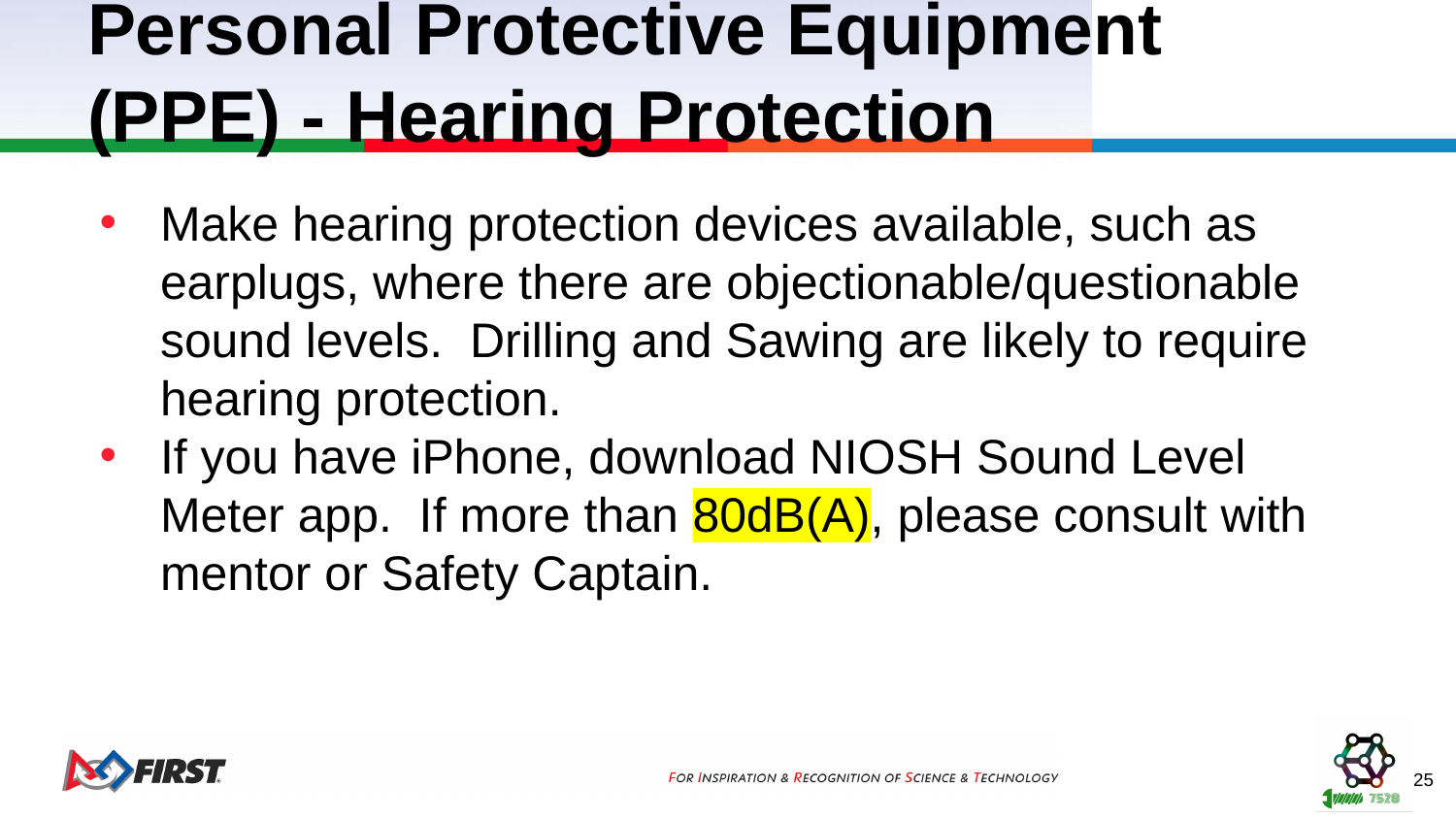

# Personal Protective Equipment (PPE) - Hearing Protection
Make hearing protection devices available, such as earplugs, where there are objectionable/questionable sound levels.  Drilling and Sawing are likely to require hearing protection.
If you have iPhone, download NIOSH Sound Level Meter app.  If more than 80dB(A), please consult with mentor or Safety Captain.